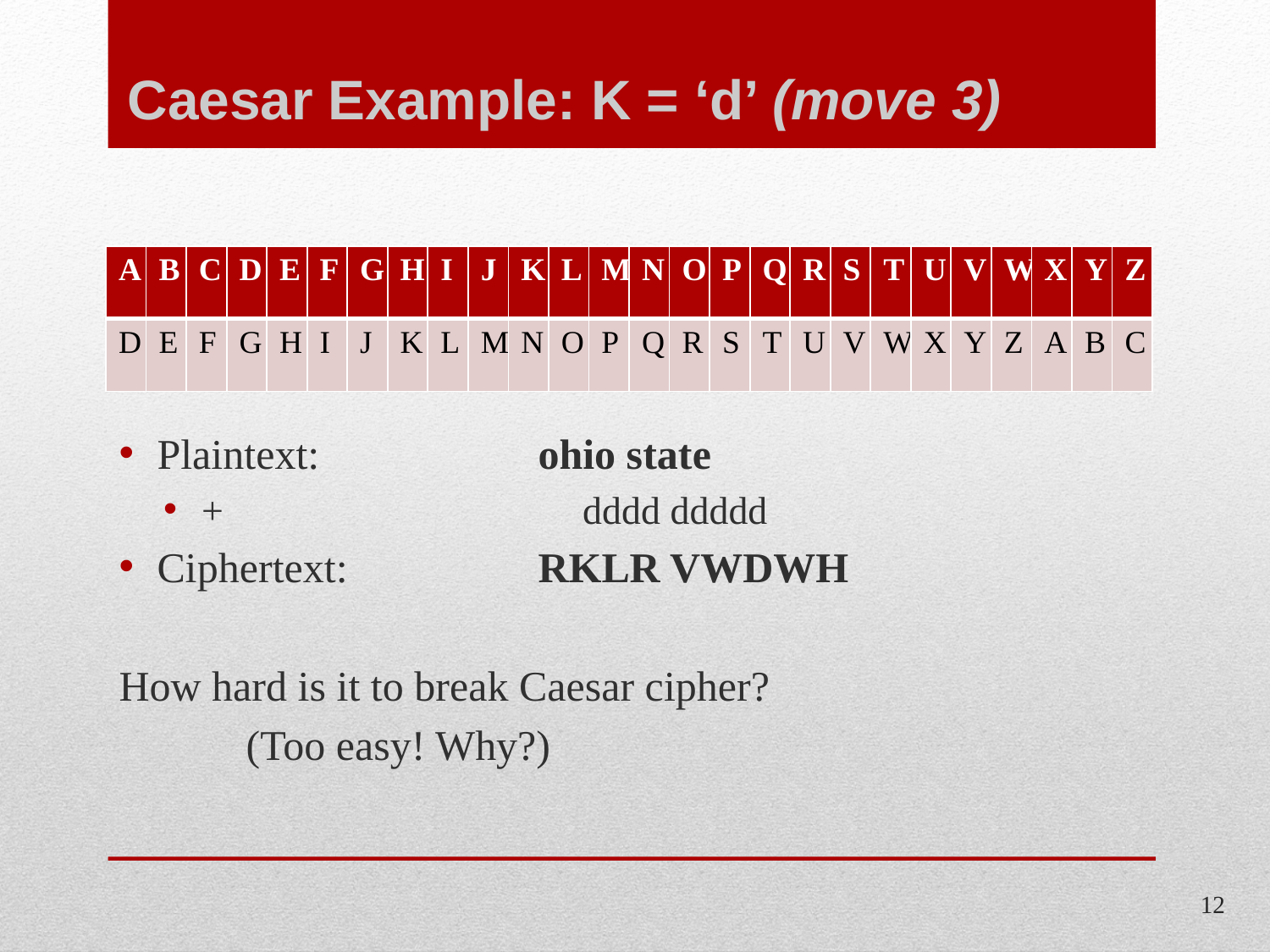

# Caesar Example: K = ‘d’ (move 3)
| A | B | C | D | E | F | G | H | I | J | K | L | M | N | O | P | Q | R | S | T | U | V | W | X | Y | Z |
| --- | --- | --- | --- | --- | --- | --- | --- | --- | --- | --- | --- | --- | --- | --- | --- | --- | --- | --- | --- | --- | --- | --- | --- | --- | --- |
| D | E | F | G | H | I | J | K | L | M | N | O | P | Q | R | S | T | U | V | W | X | Y | Z | A | B | C |
Plaintext:		ohio state
+ 			dddd ddddd
Ciphertext: 		RKLR VWDWH

How hard is it to break Caesar cipher?
	(Too easy! Why?)
12